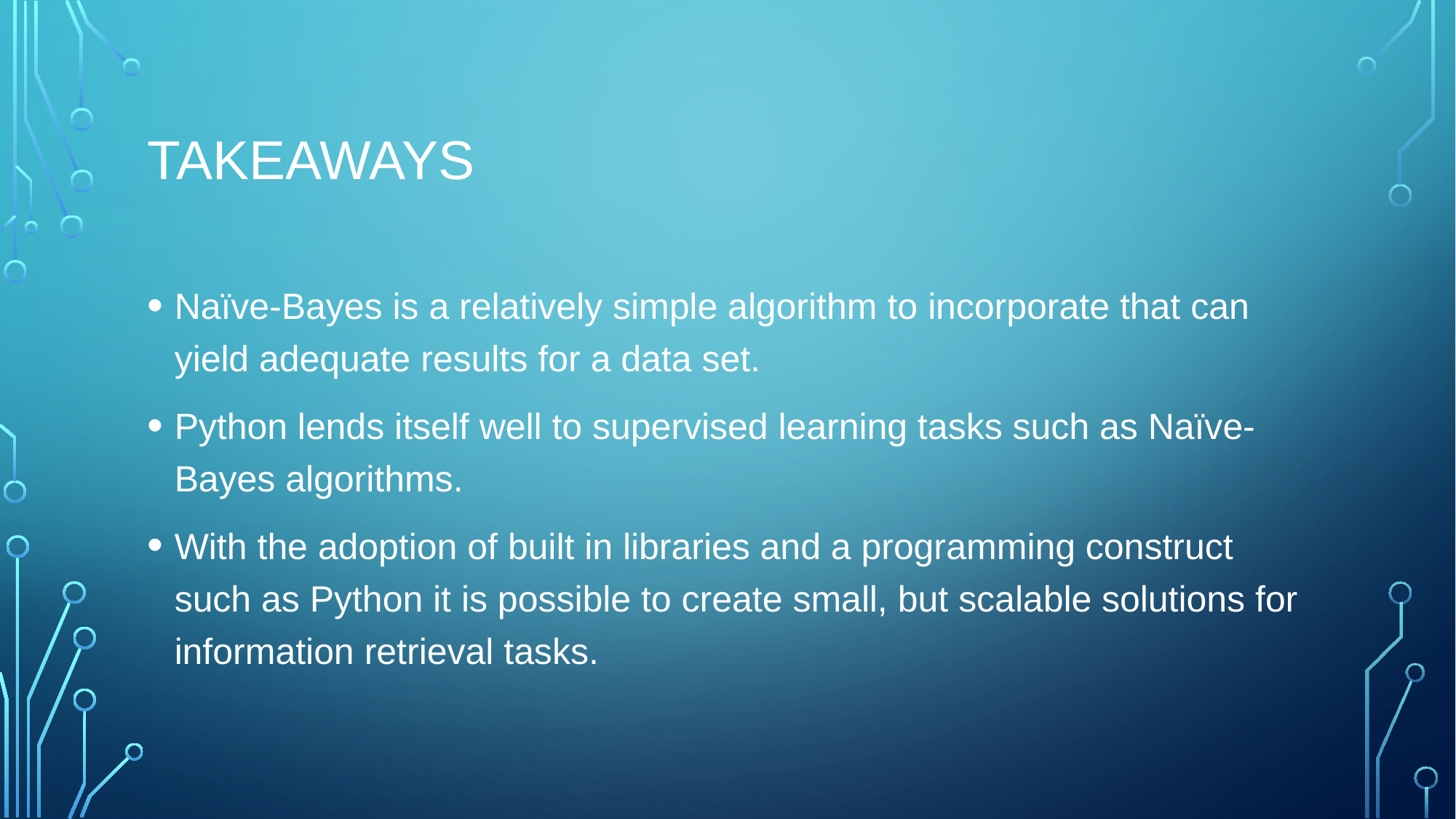

# Takeaways
Naïve-Bayes is a relatively simple algorithm to incorporate that can yield adequate results for a data set.
Python lends itself well to supervised learning tasks such as Naïve-Bayes algorithms.
With the adoption of built in libraries and a programming construct such as Python it is possible to create small, but scalable solutions for information retrieval tasks.